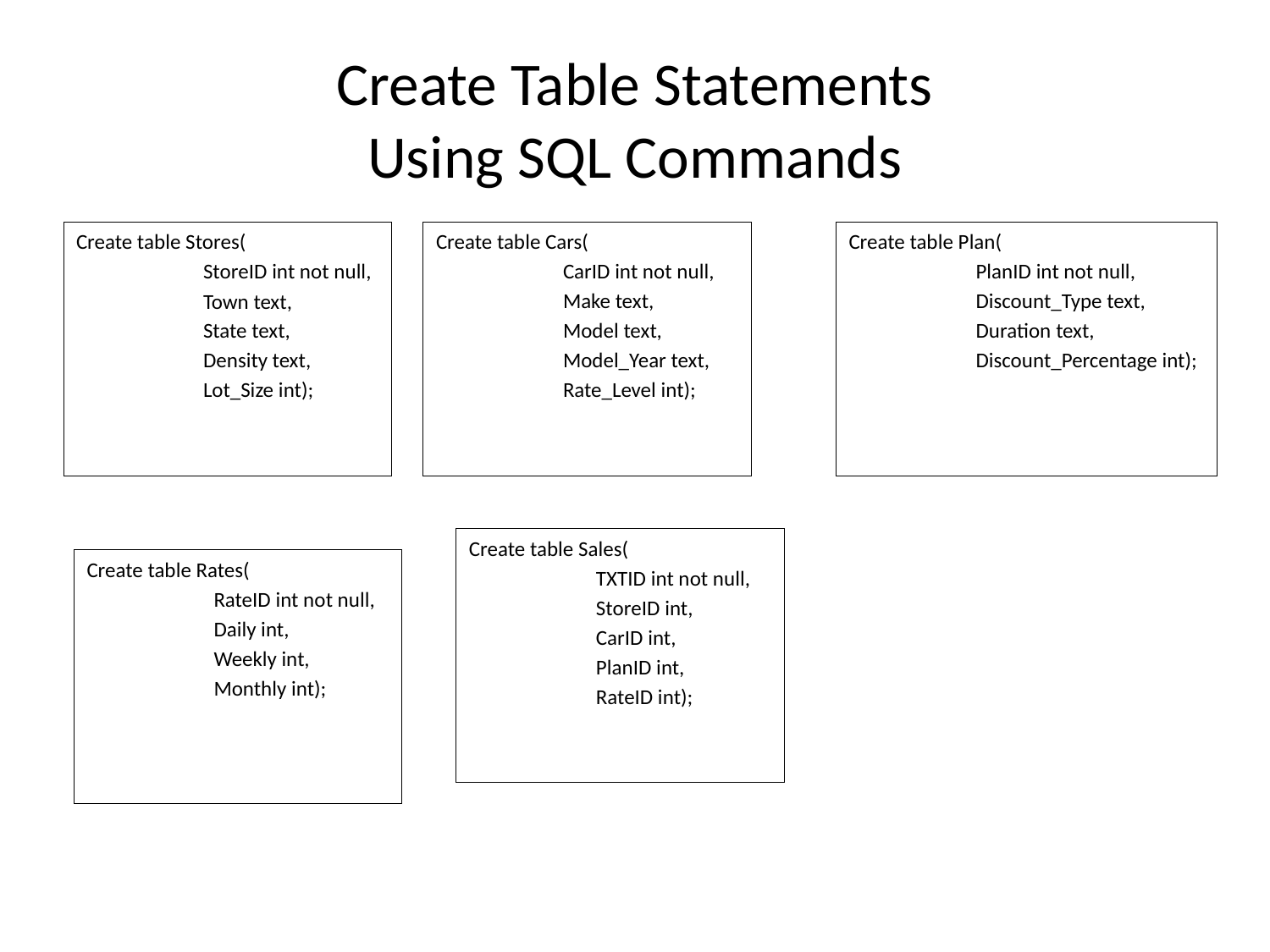

# Create Table Statements Using SQL Commands
Create table Plan(
	PlanID int not null,
	Discount_Type text,
	Duration text,
	Discount_Percentage int);

Create table Cars(
	CarID int not null,
	Make text,
	Model text,
	Model_Year text,
	Rate_Level int);
Create table Stores(
	StoreID int not null,
	Town text,
	State text,
	Density text,
	Lot_Size int);
Create table Sales(
	TXTID int not null,
	StoreID int,
	CarID int,
	PlanID int,
	RateID int);
Create table Rates(
	RateID int not null,
	Daily int,
	Weekly int,
	Monthly int);